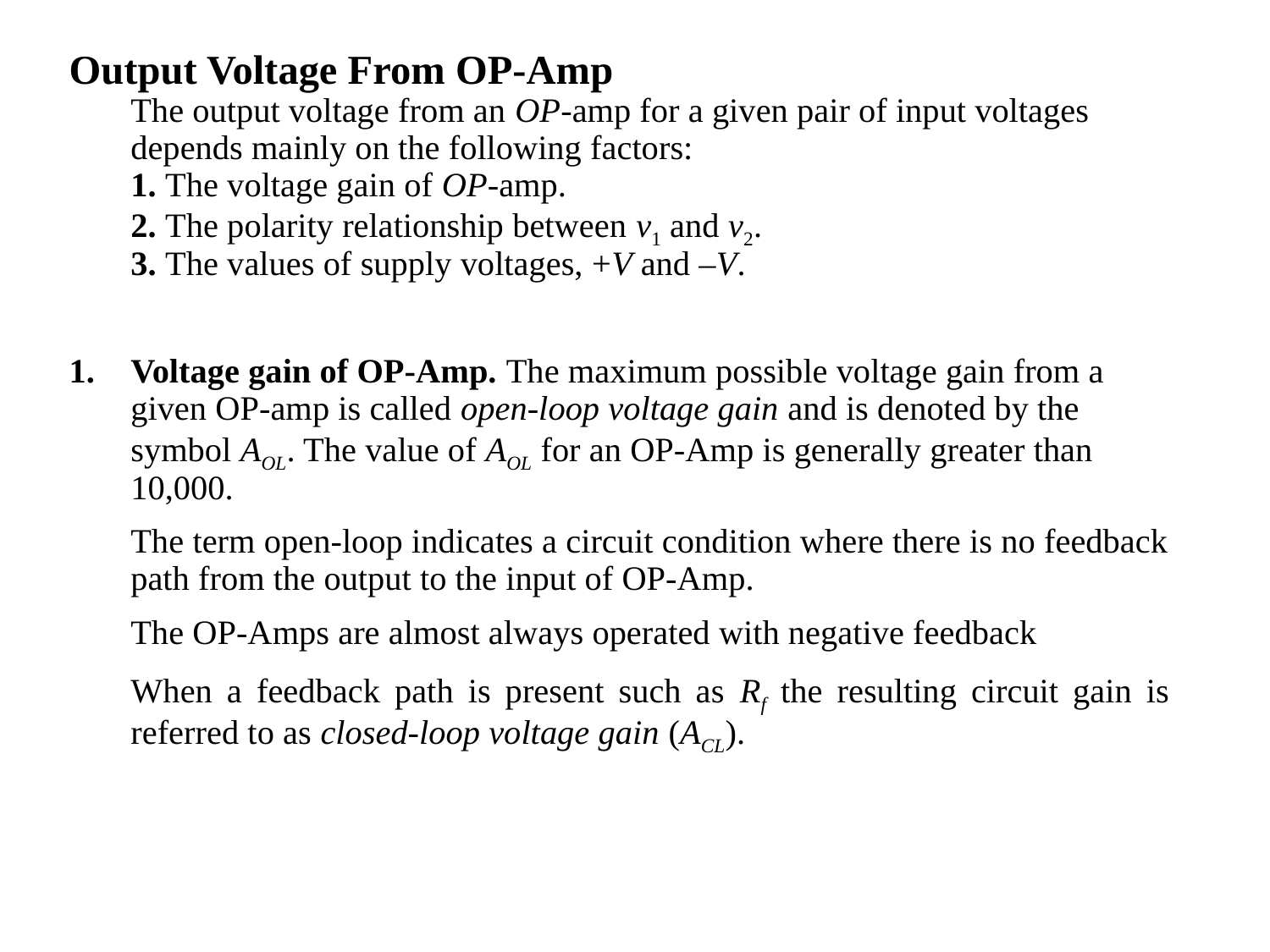

Output Voltage From OP-Amp
The output voltage from an OP-amp for a given pair of input voltages depends mainly on the following factors:
1. The voltage gain of OP-amp.
2. The polarity relationship between v1 and v2.
3. The values of supply voltages, +V and –V.

Voltage gain of OP-Amp. The maximum possible voltage gain from a given OP-amp is called open-loop voltage gain and is denoted by the symbol AOL. The value of AOL for an OP-Amp is generally greater than 10,000.
The term open-loop indicates a circuit condition where there is no feedback path from the output to the input of OP-Amp.
The OP-Amps are almost always operated with negative feedback
When a feedback path is present such as Rf the resulting circuit gain is referred to as closed-loop voltage gain (ACL).